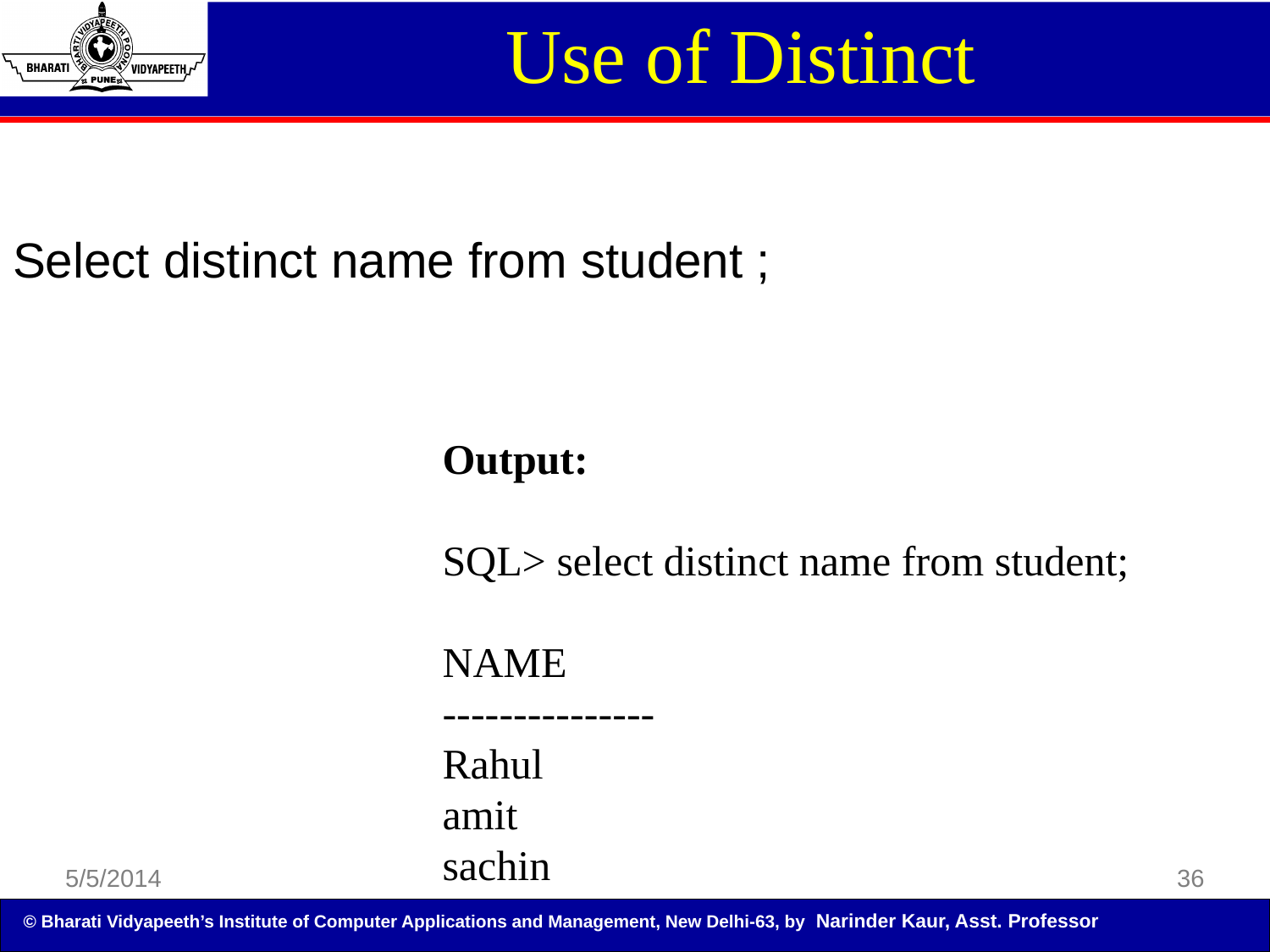

Use of Distinct
Select distinct name from student ;

Output:

SQL> select distinct name from student;

NAME
---------------
Rahul
amit
sachin
5/5/2014
36